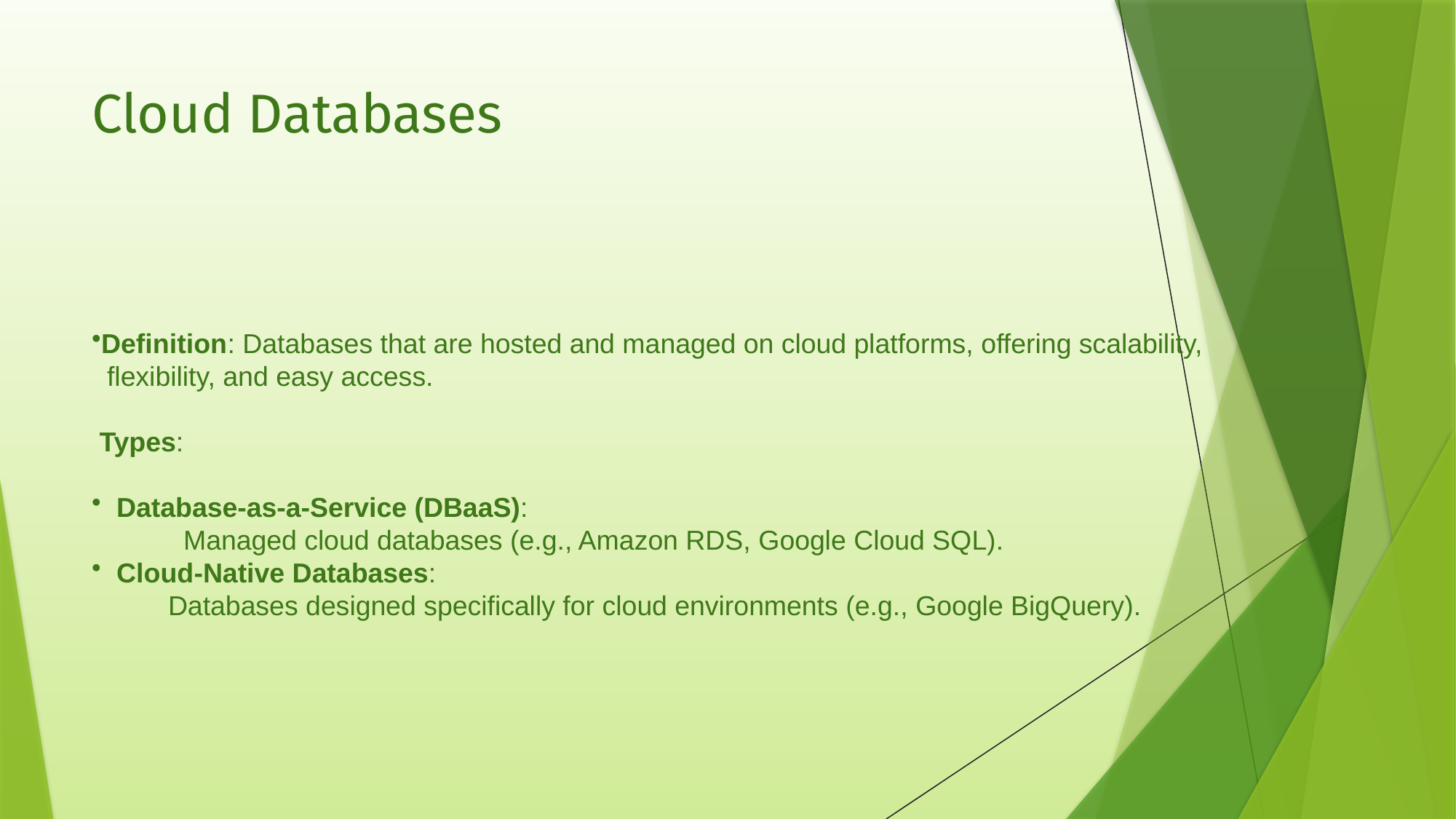

# Cloud Databases
Definition: Databases that are hosted and managed on cloud platforms, offering scalability,
  flexibility, and easy access.

 Types:

  Database-as-a-Service (DBaaS):
            Managed cloud databases (e.g., Amazon RDS, Google Cloud SQL).
  Cloud-Native Databases:
          Databases designed specifically for cloud environments (e.g., Google BigQuery).